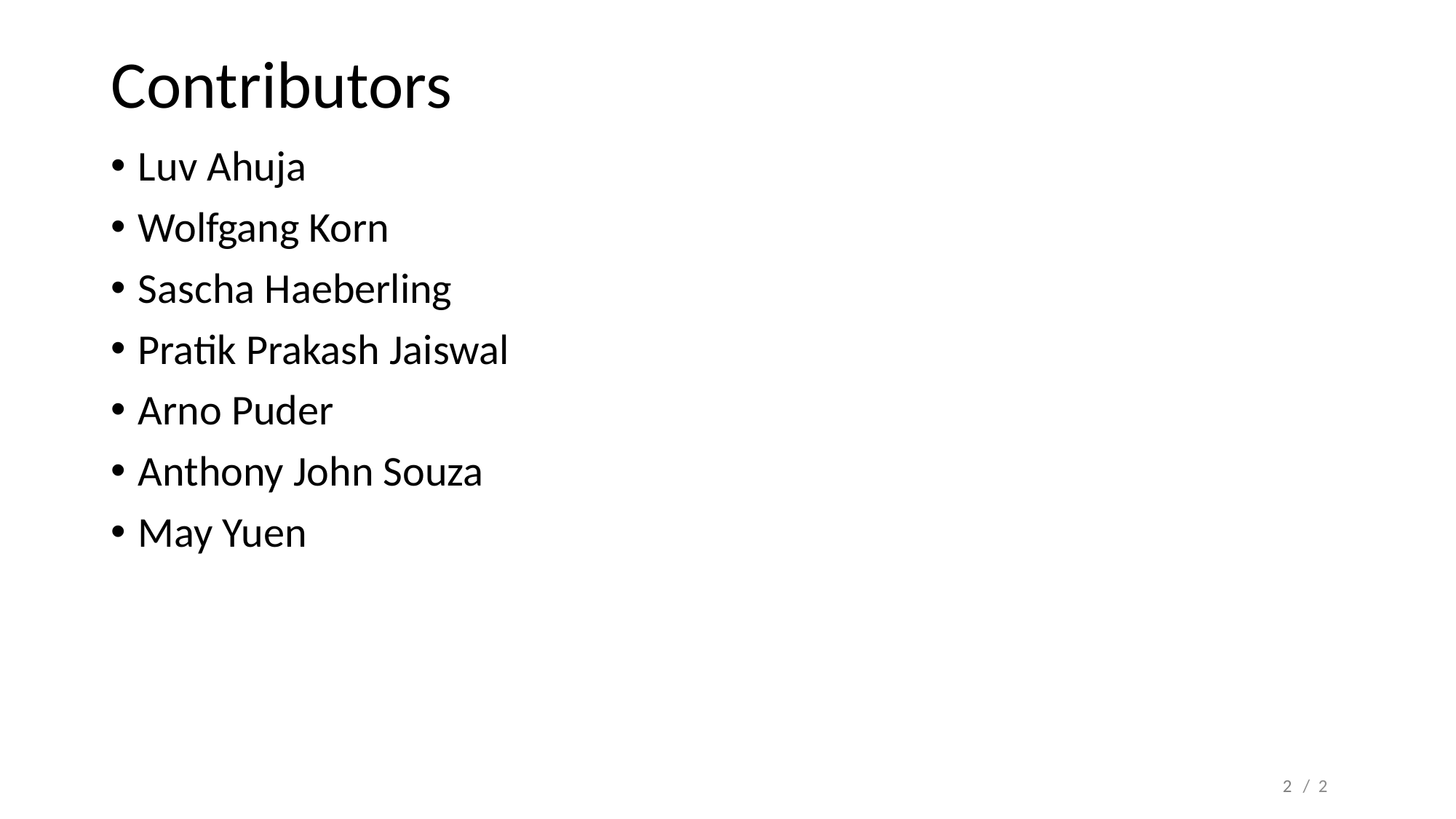

# Contributors
Luv Ahuja
Wolfgang Korn
Sascha Haeberling
Pratik Prakash Jaiswal
Arno Puder
Anthony John Souza
May Yuen
2
/  2